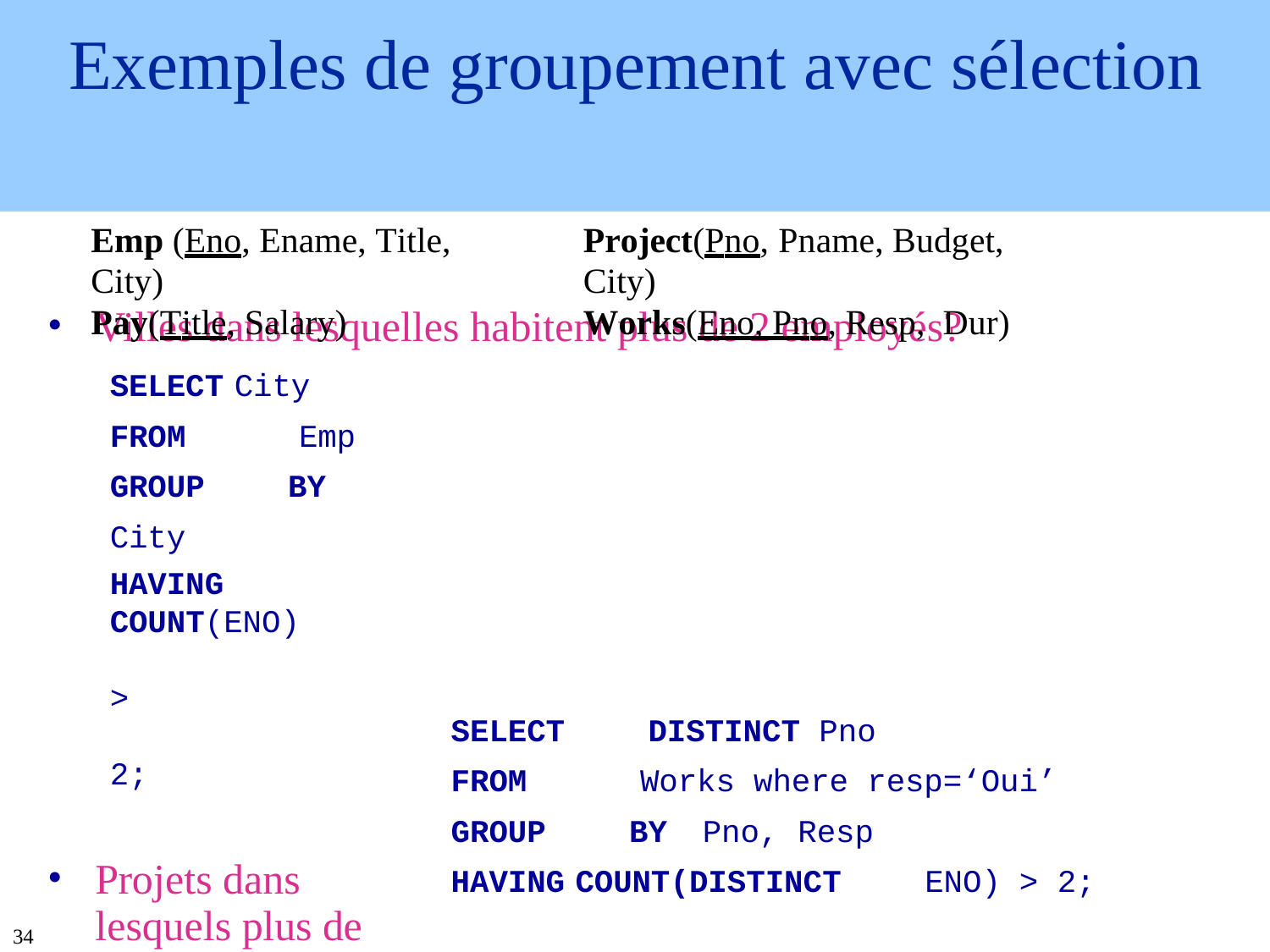

Exemples de groupement avec sélection
Emp (Eno, Ename, Title, City)
Pay(Title, Salary)
Project(Pno, Pname, Budget, City)
Works(Eno, Pno, Resp,  Dur)
Villes dans lesquelles habitent plus de 2 employés?
SELECT City FROM	 Emp GROUP	BY	City
HAVING COUNT(ENO)	>	2;

Projets dans lesquels plus de 2 employés partagent une
responsabilité?
SELECT	DISTINCT	Pno
FROM	Works where resp=‘Oui’
GROUP	BY	Pno,	Resp
HAVING COUNT(DISTINCT	ENO)	>	2;
34